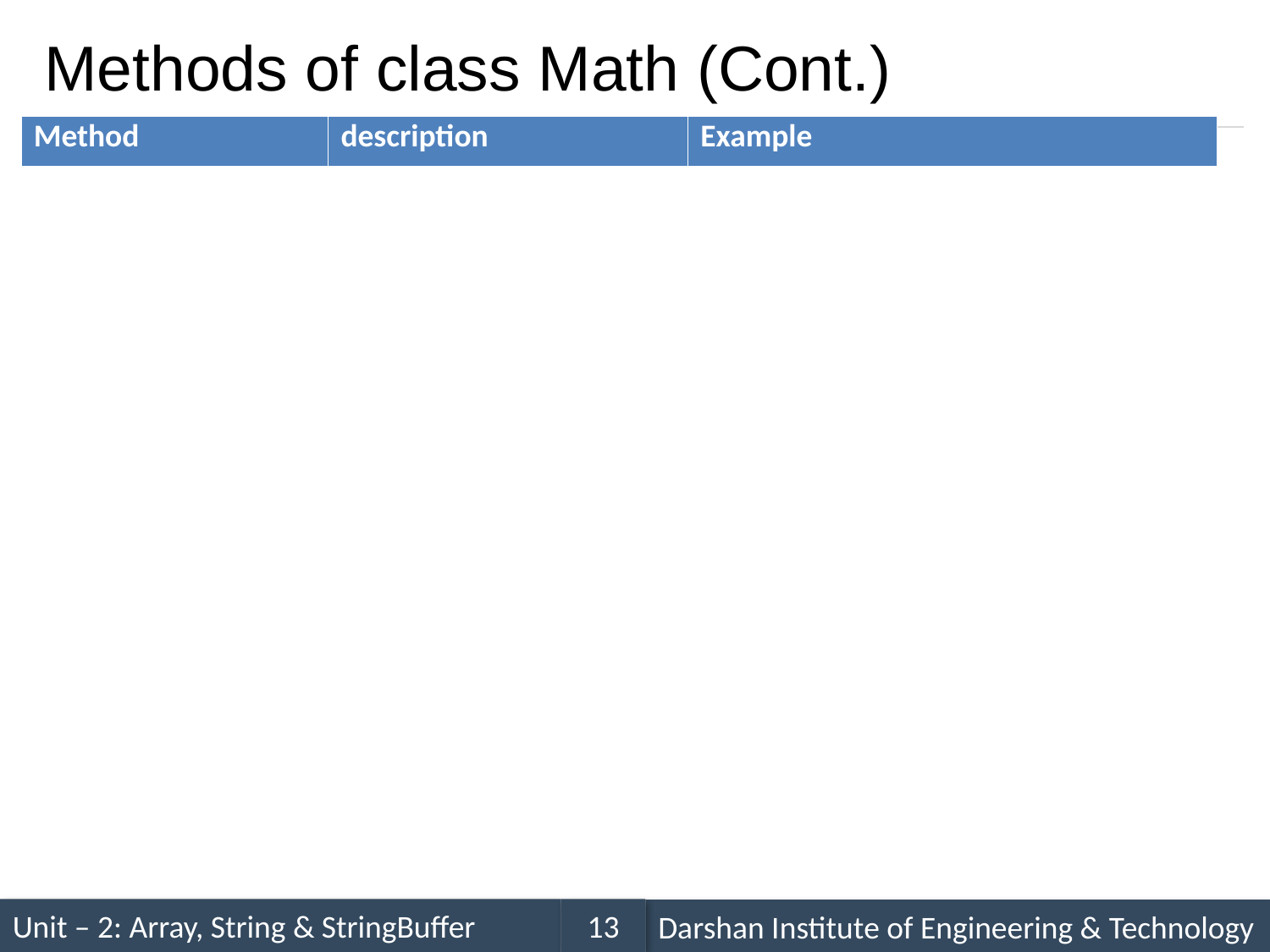

# Methods of class Math (Cont.)
| Method | description | Example |
| --- | --- | --- |
| double Math.cos(theta) | Returns the cosine of theta | double a = Math.cos(Math.PI/2); System.out.println(a); // Output will be 0.0 |
| double Math.tan(theta) | Returns the tangent of theta | double a = Math.tan(Math.PI); System.out.println(a); // Output will be 0.0 |
| double Math.asin(x) | Returns the angle whose sine is x, returns in radians | double a = Math.asin(0); System.out.println(a); // Output will be 0.0 |
| double Math.acos(x) | Returns the angle whose cosine is x, returns in radians | double a = Math.acos(0); System.out.println(a); // Output will be 1.57 (PI/2) |
| double Math.atan(x) | Returns the angle whose tangent is x, returns in radians | double a = Math.atan(0); System.out.println(a); // Output will be 0.0 |